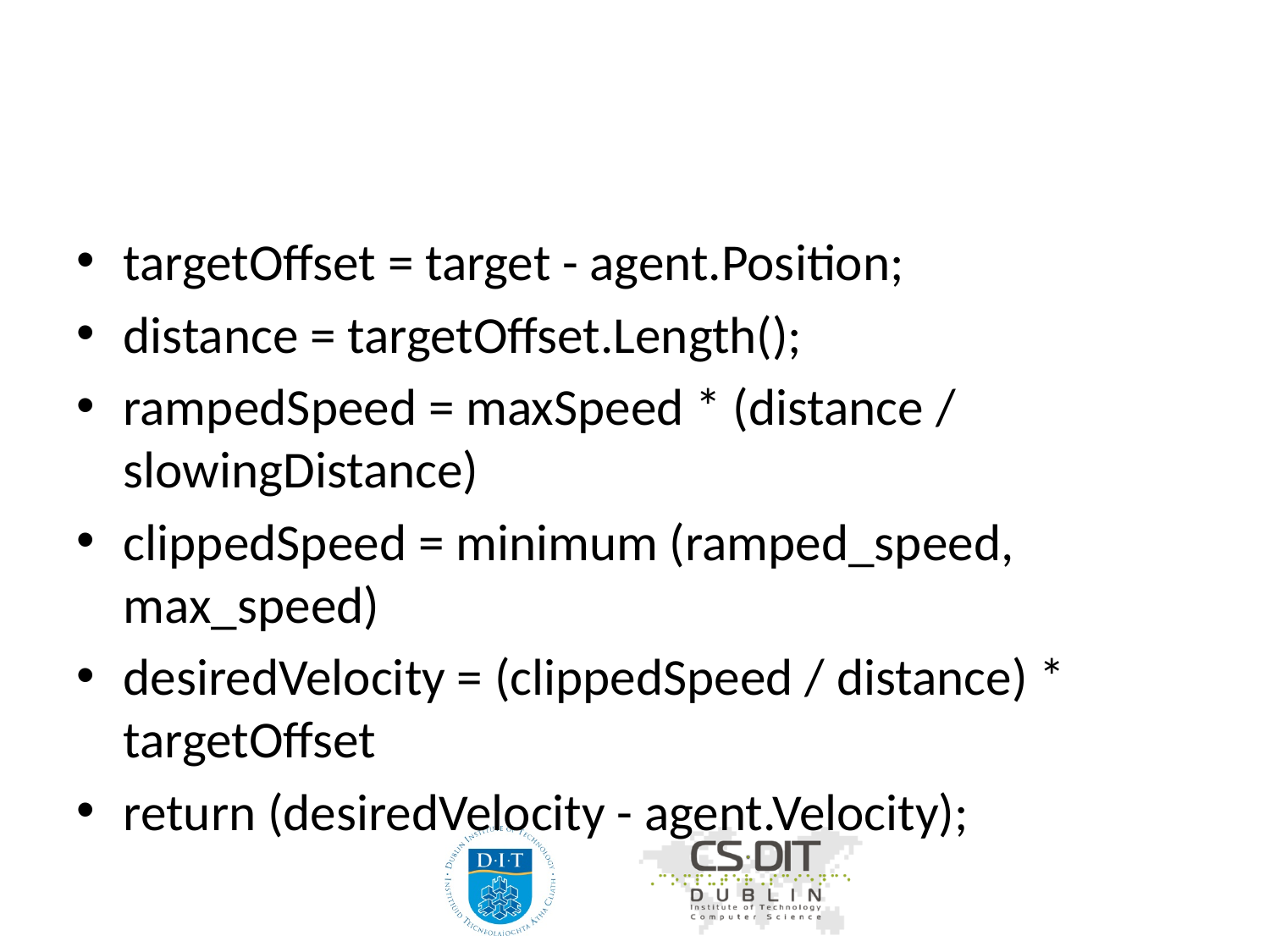

#
targetOffset = target - agent.Position;
distance = targetOffset.Length();
rampedSpeed = maxSpeed * (distance / slowingDistance)
clippedSpeed = minimum (ramped_speed, max_speed)
desiredVelocity = (clippedSpeed / distance) * targetOffset
return (desiredVelocity - agent.Velocity);